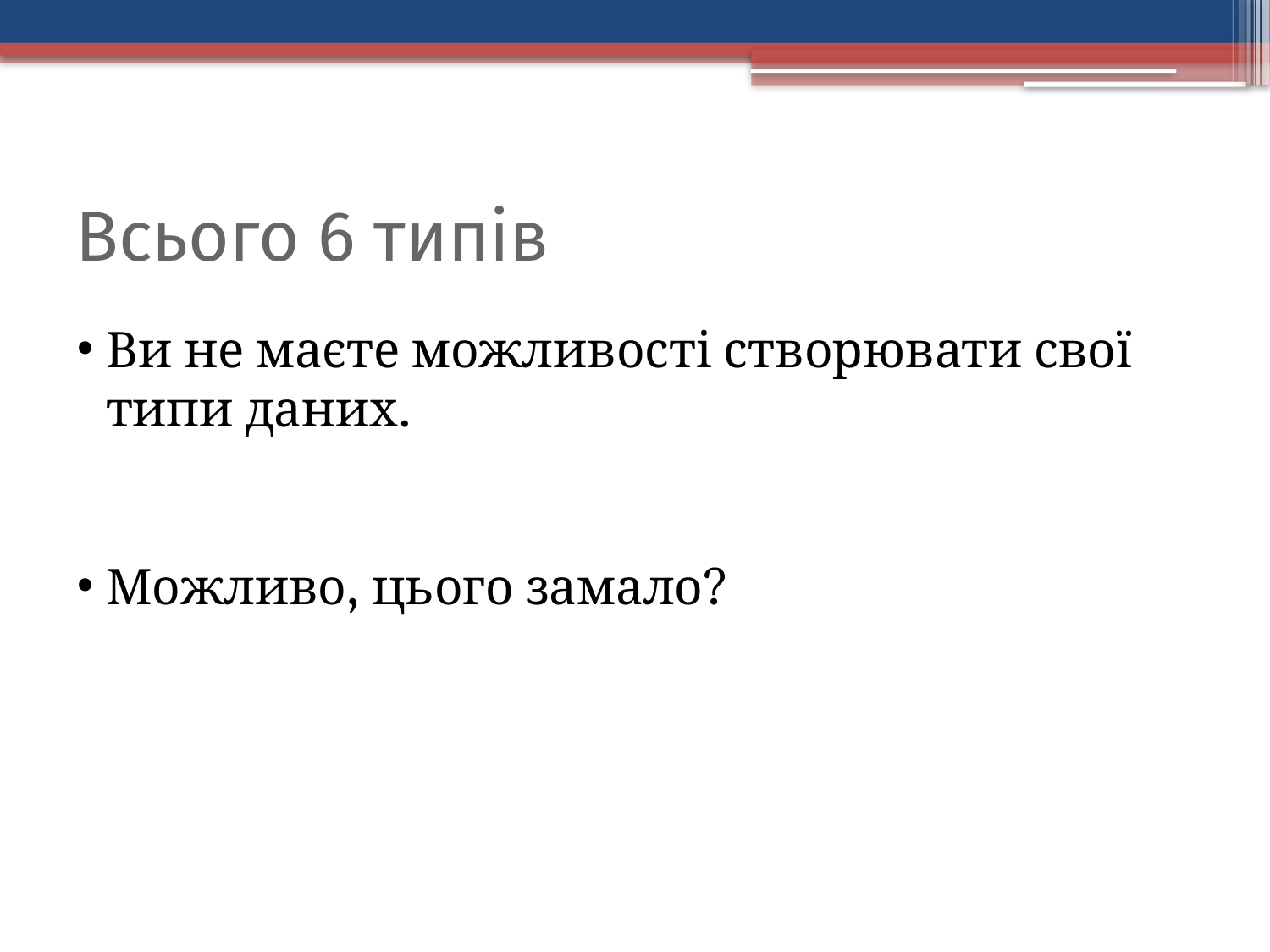

Всього 6 типів
Ви не маєте можливості створювати свої типи даних.

Можливо, цього замало?